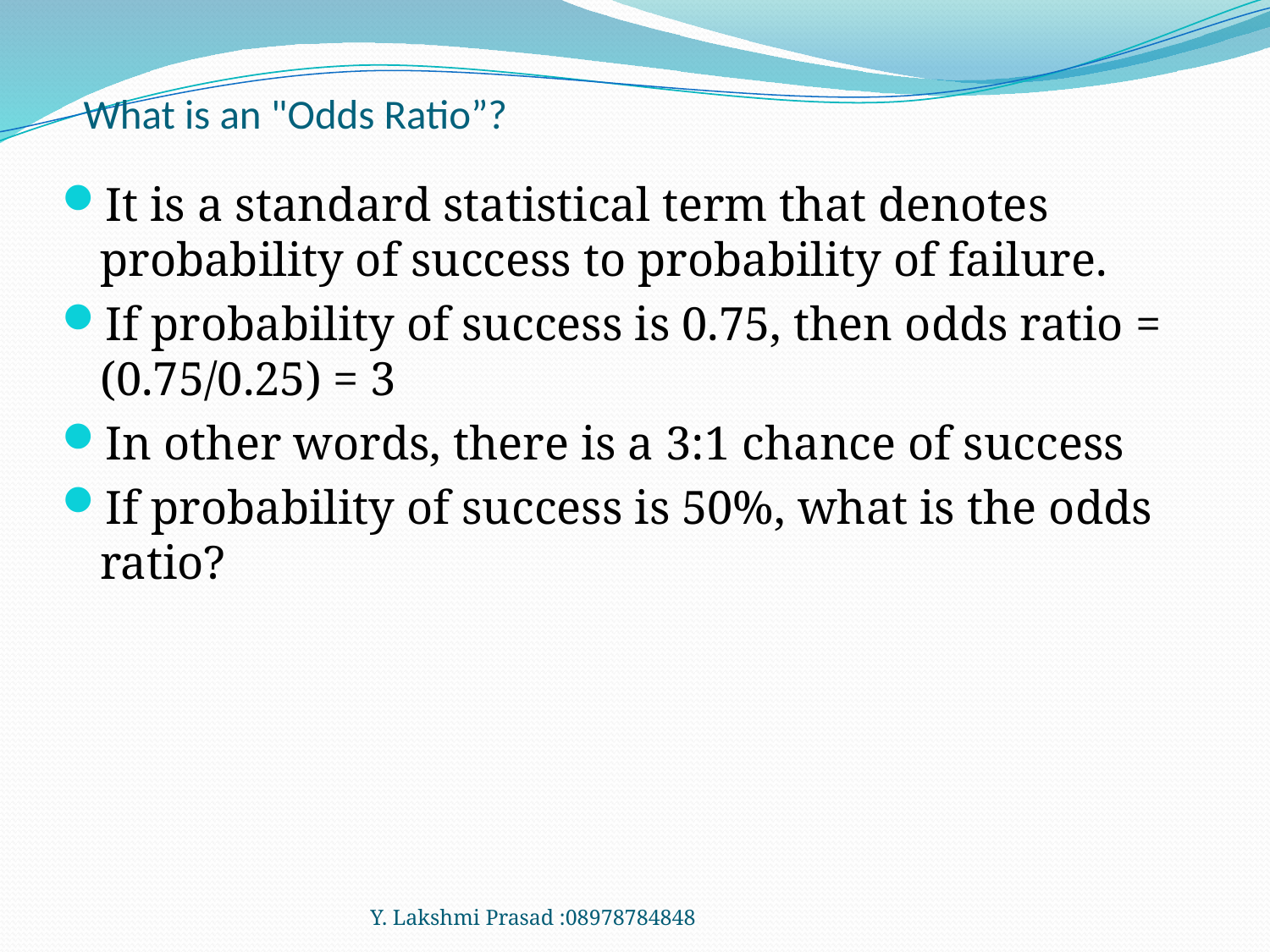

# What is an "Odds Ratio”?
It is a standard statistical term that denotes probability of success to probability of failure.
If probability of success is 0.75, then odds ratio = (0.75/0.25) = 3
In other words, there is a 3:1 chance of success
If probability of success is 50%, what is the odds ratio?

Y. Lakshmi Prasad :08978784848